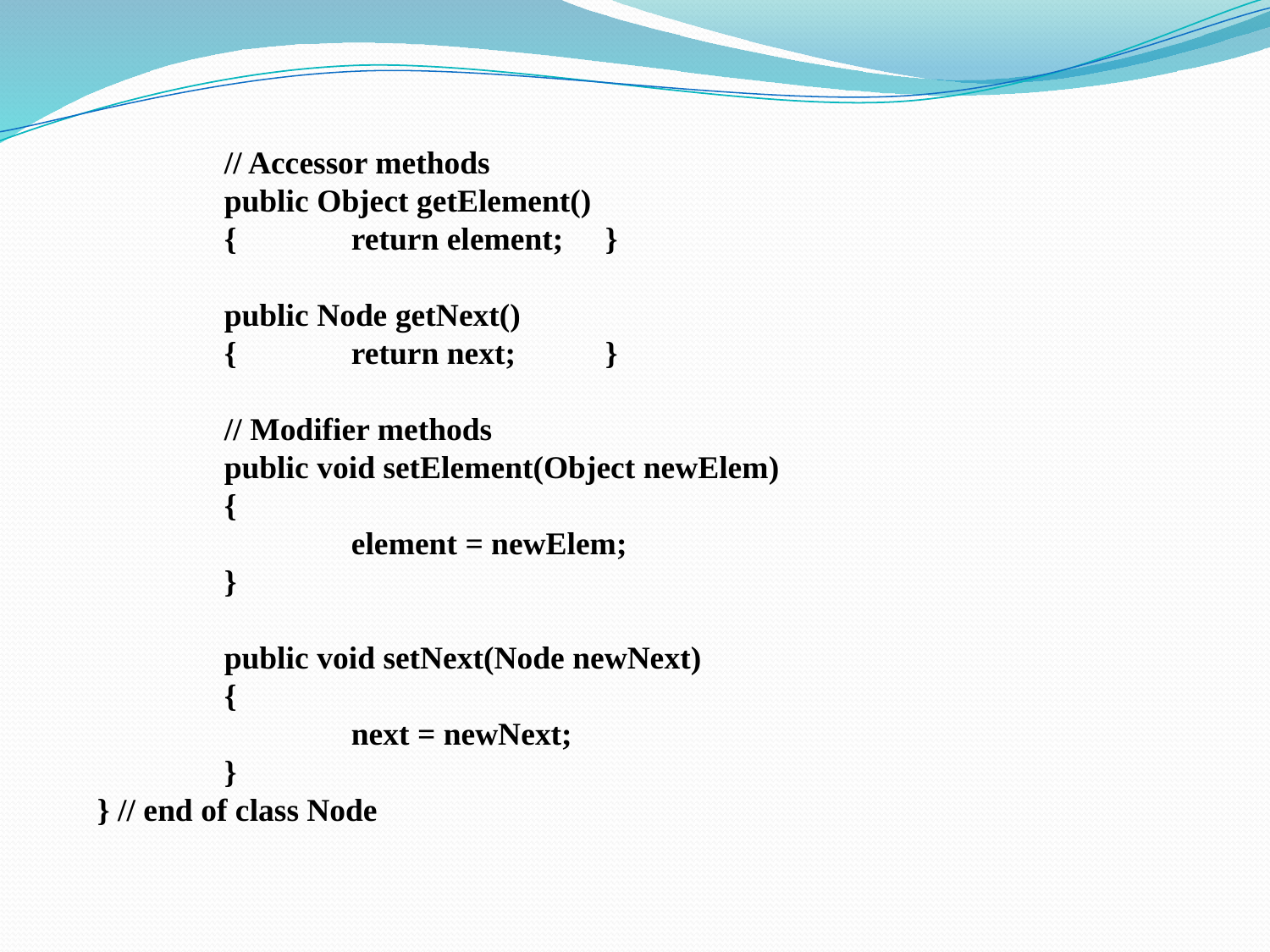

// Accessor methods
	public Object getElement()
	{	return element;	}

	public Node getNext()
	{	return next;	}

	// Modifier methods
	public void setElement(Object newElem)
	{
		element = newElem;
	}

	public void setNext(Node newNext)
	{
		next = newNext;
	}
} // end of class Node